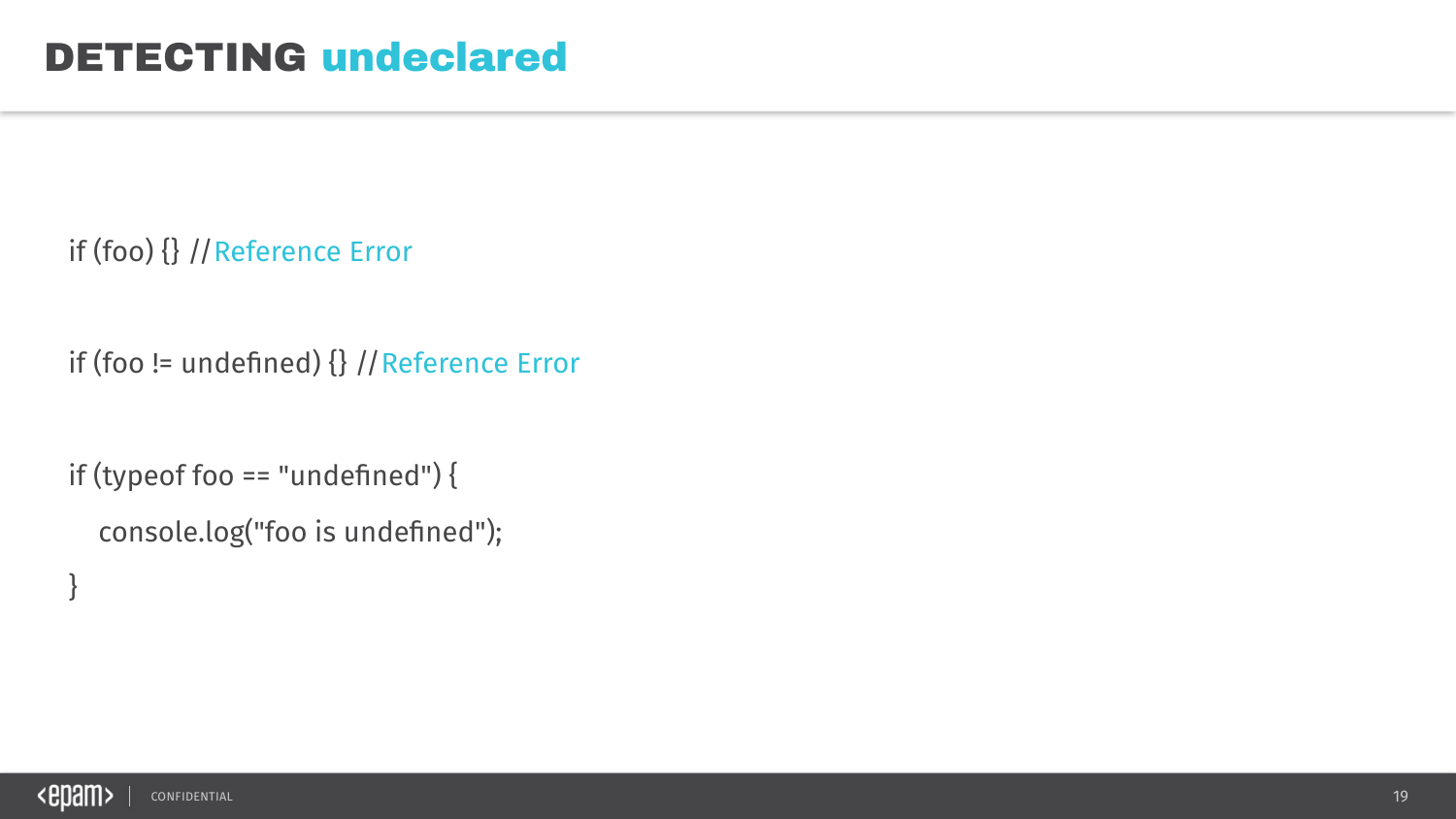

DETECTING undeclared

if (foo) {} //Reference Error

if (foo != undefined) {} //Reference Error

if (typeof foo == "undefined") {
    console.log("foo is undefined");
}